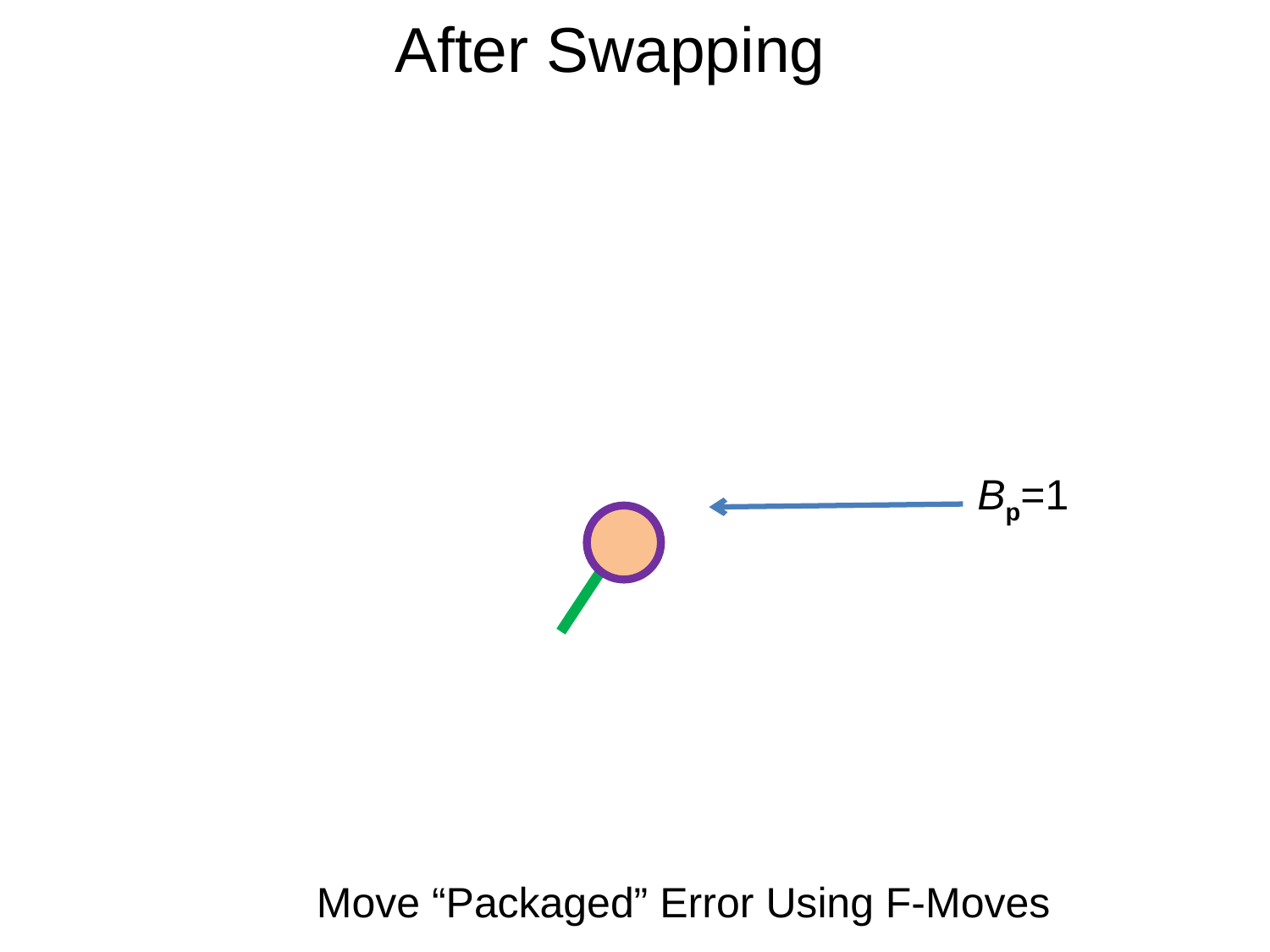

After Swapping
Bp=1

Move “Packaged” Error Using F-Moves